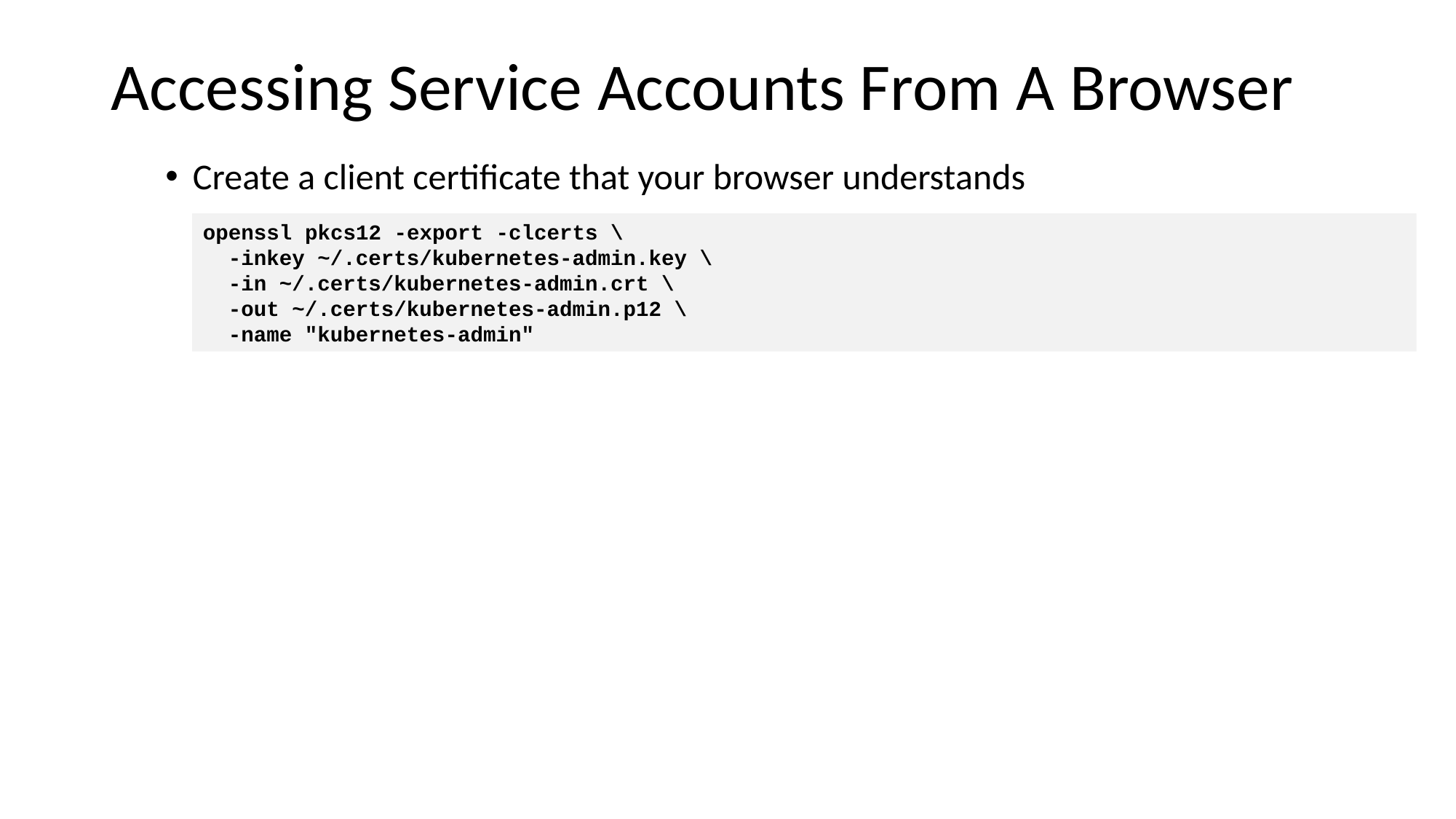

# Accessing Service Accounts From A Browser
Create a client certificate that your browser understands
openssl pkcs12 -export -clcerts \
  -inkey ~/.certs/kubernetes-admin.key \
  -in ~/.certs/kubernetes-admin.crt \
  -out ~/.certs/kubernetes-admin.p12 \
  -name "kubernetes-admin"